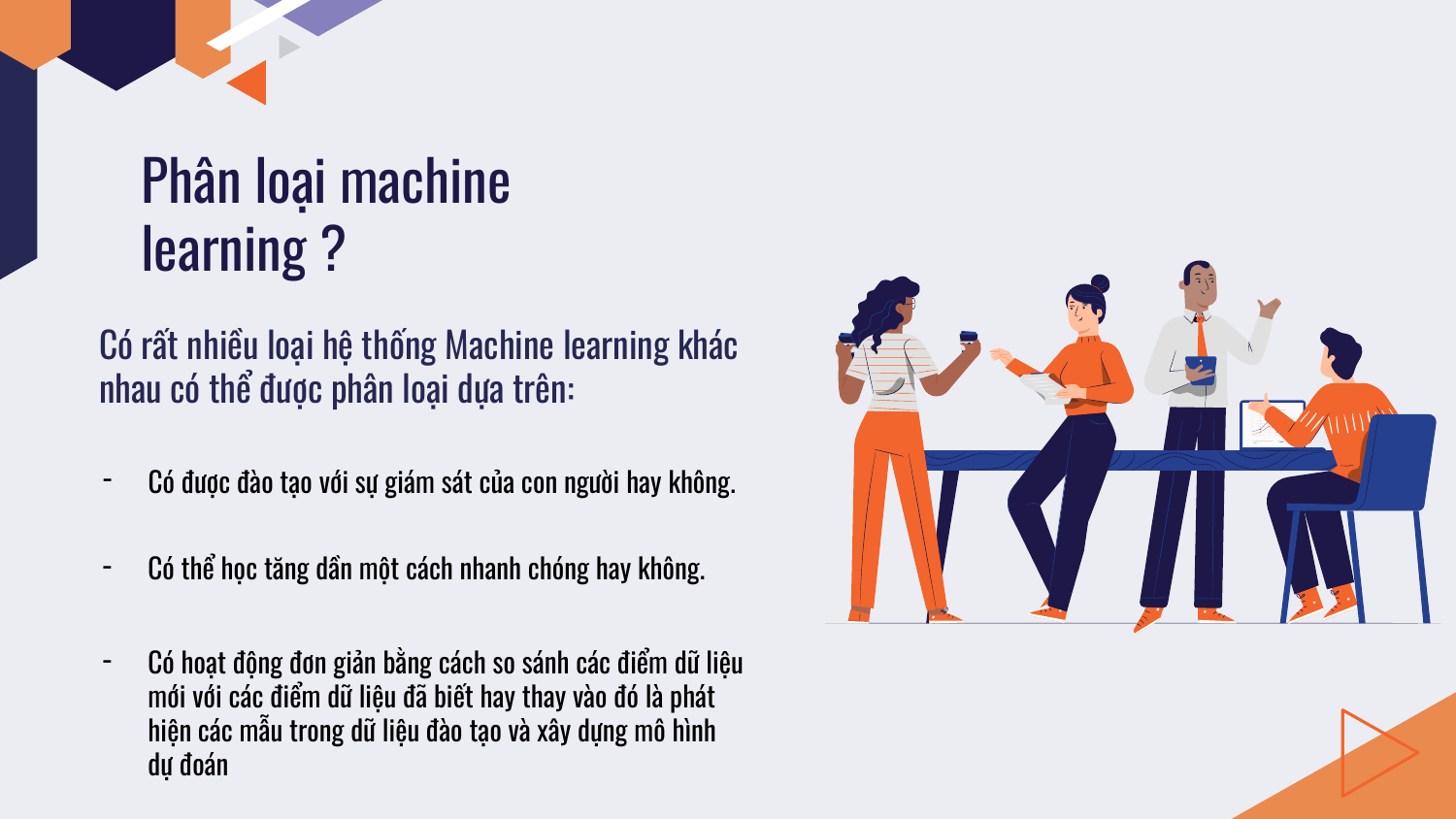

# Phân loại machine learning ?

Có rất nhiều loại hệ thống Machine learning khác nhau có thể được phân loại dựa trên:
Có được đào tạo với sự giám sát của con người hay không.
Có thể học tăng dần một cách nhanh chóng hay không.
Có hoạt động đơn giản bằng cách so sánh các điểm dữ liệu mới với các điểm dữ liệu đã biết hay thay vào đó là phát hiện các mẫu trong dữ liệu đào tạo và xây dựng mô hình dự đoán